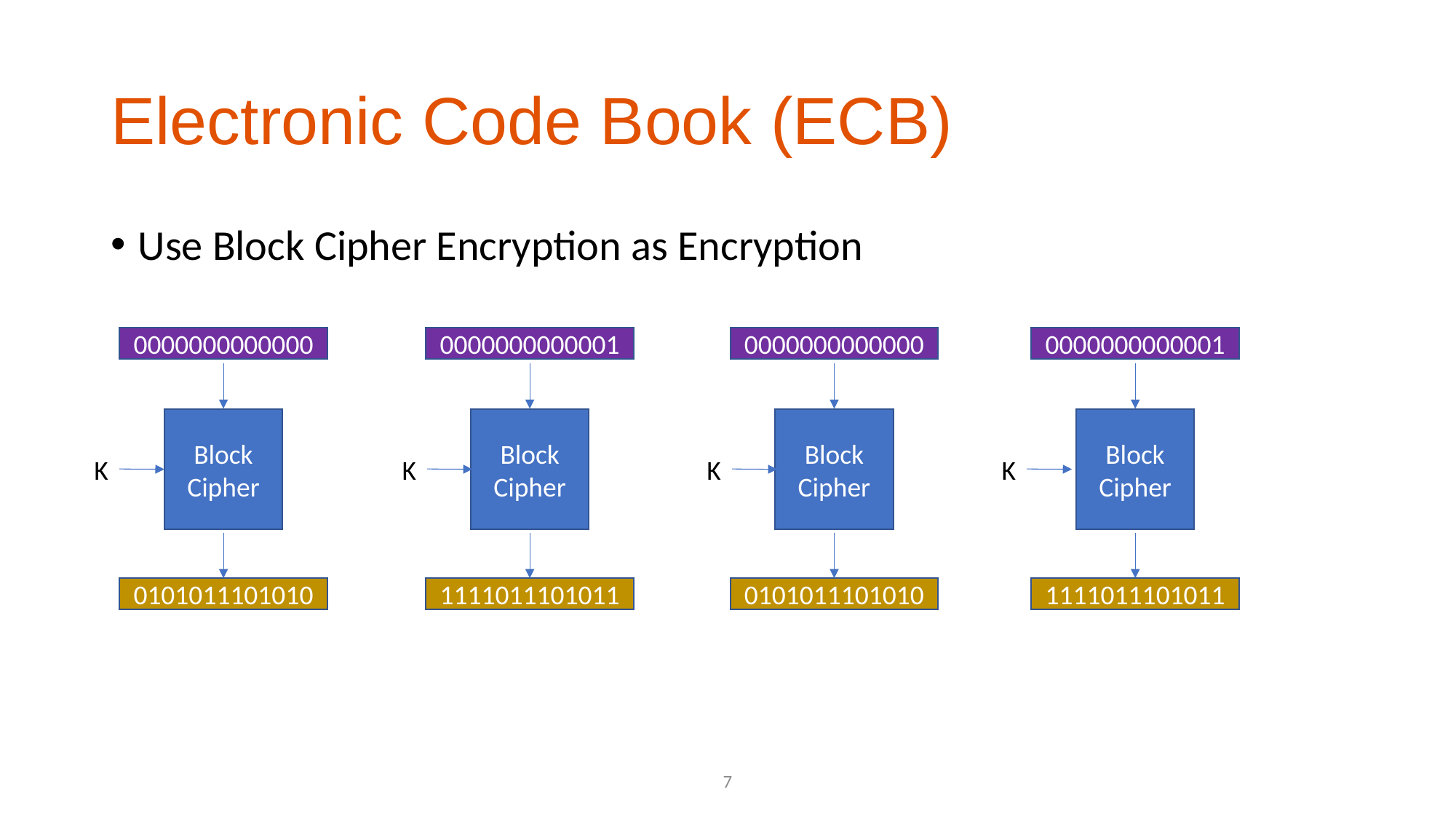

# Electronic Code Book (ECB)
Use Block Cipher Encryption as Encryption
0000000000000
0000000000001
0000000000000
0000000000001
Block
Cipher
Block
Cipher
Block
Cipher
Block
Cipher
K
K
K
K
0101011101010
1111011101011
0101011101010
1111011101011
7